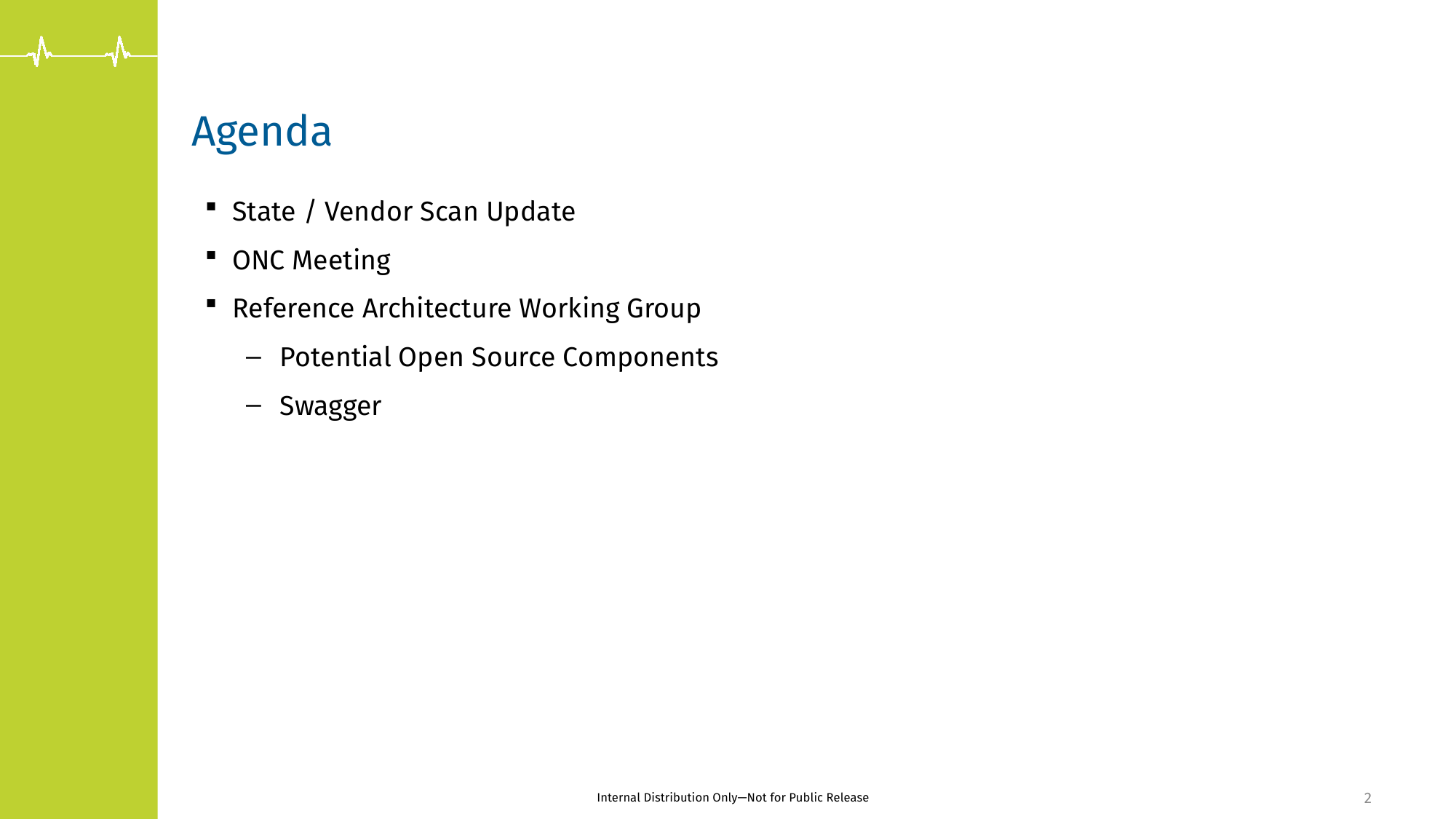

# Agenda
State / Vendor Scan Update
ONC Meeting
Reference Architecture Working Group
Potential Open Source Components
Swagger

2